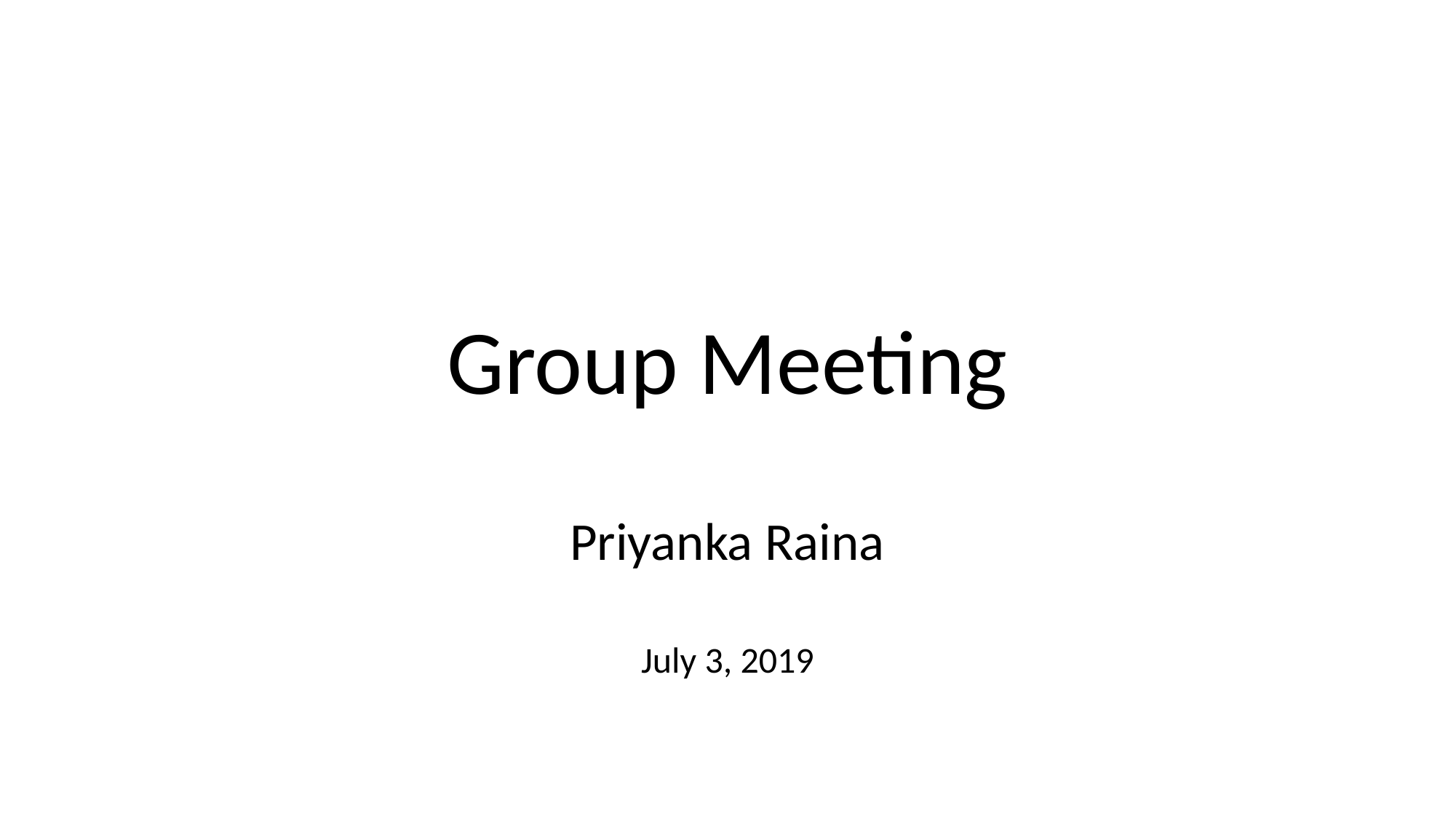

# Group Meeting

Priyanka Raina

July 3, 2019